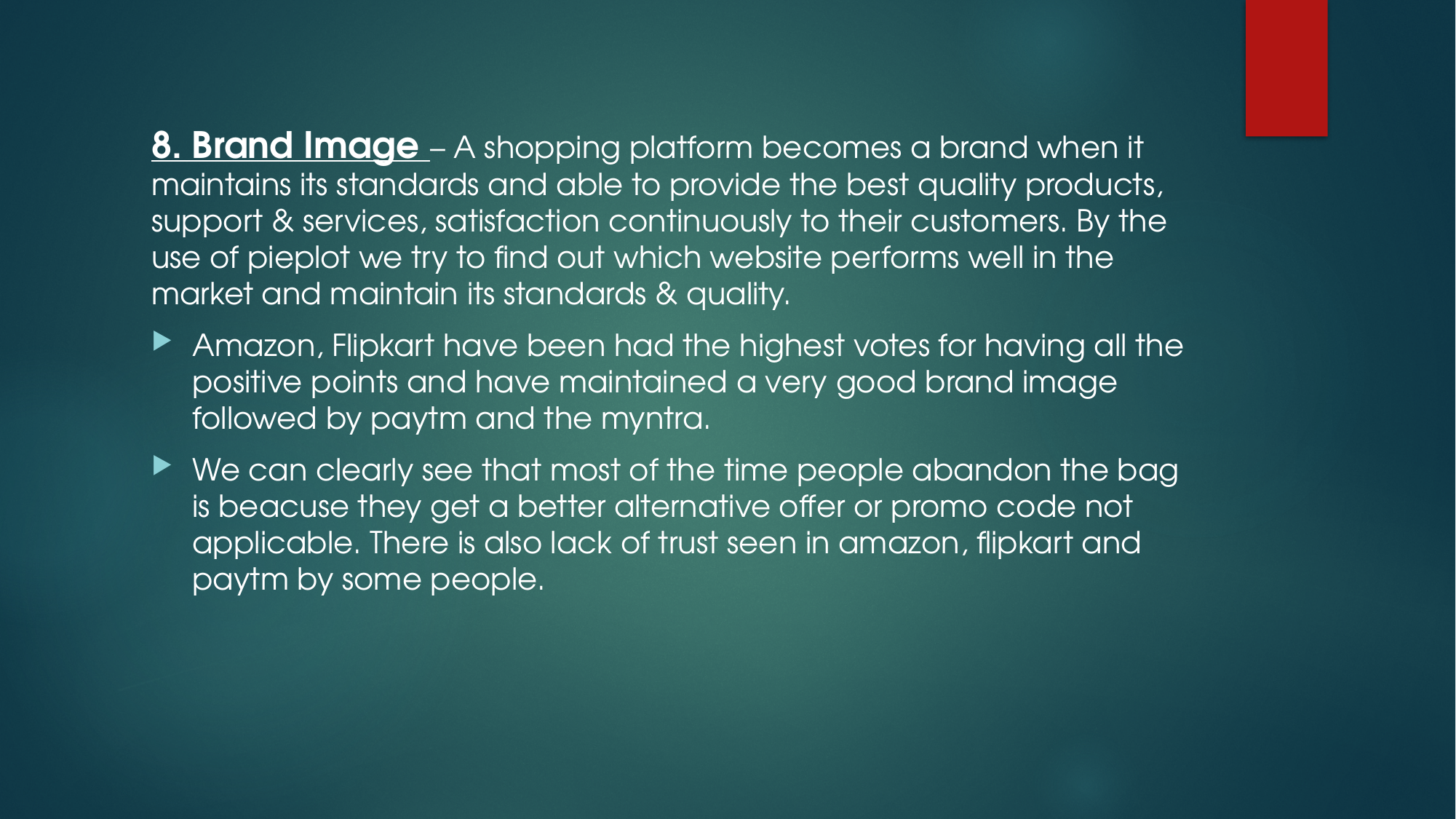

8. Brand Image – A shopping platform becomes a brand when it maintains its standards and able to provide the best quality products, support & services, satisfaction continuously to their customers. By the use of pieplot we try to find out which website performs well in the market and maintain its standards & quality.
Amazon, Flipkart have been had the highest votes for having all the positive points and have maintained a very good brand image followed by paytm and the myntra.
We can clearly see that most of the time people abandon the bag is beacuse they get a better alternative offer or promo code not applicable. There is also lack of trust seen in amazon, flipkart and paytm by some people.